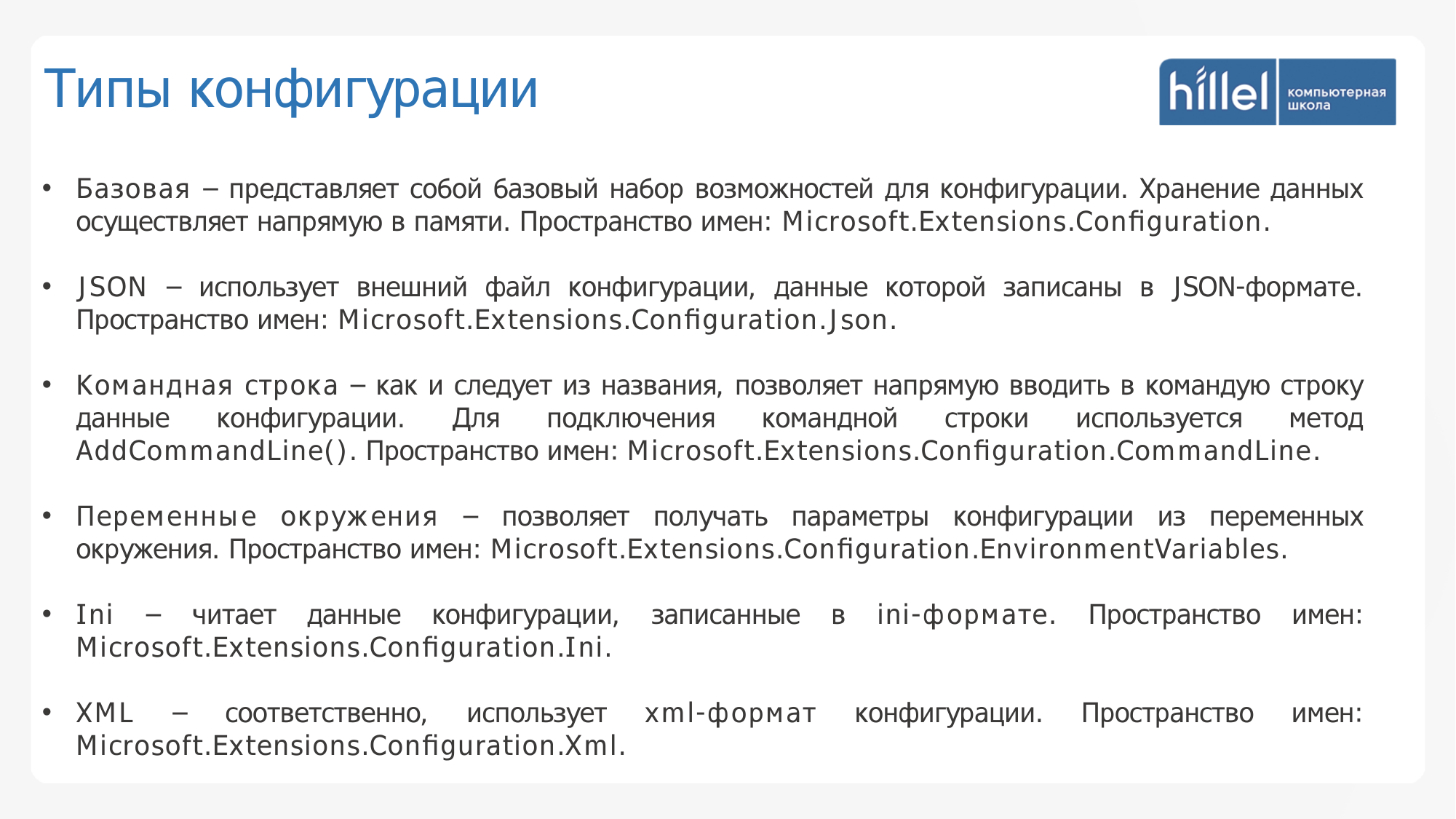

Типы конфигурации
Базовая – представляет собой базовый набор возможностей для конфигурации. Хранение данных осуществляет напрямую в памяти. Пространство имен: Microsoft.Extensions.Configuration.

JSON – использует внешний файл конфигурации, данные которой записаны в JSON-формате. Пространство имен: Microsoft.Extensions.Configuration.Json.

Командная строка – как и следует из названия, позволяет напрямую вводить в командую строку данные конфигурации. Для подключения командной строки используется метод AddCommandLine(). Пространство имен: Microsoft.Extensions.Configuration.CommandLine.

Переменные окружения – позволяет получать параметры конфигурации из переменных окружения. Пространство имен: Microsoft.Extensions.Configuration.EnvironmentVariables.

Ini – читает данные конфигурации, записанные в ini-формате. Пространство имен: Microsoft.Extensions.Configuration.Ini.

XML – соответственно, использует xml-формат конфигурации. Пространство имен: Microsoft.Extensions.Configuration.Xml.